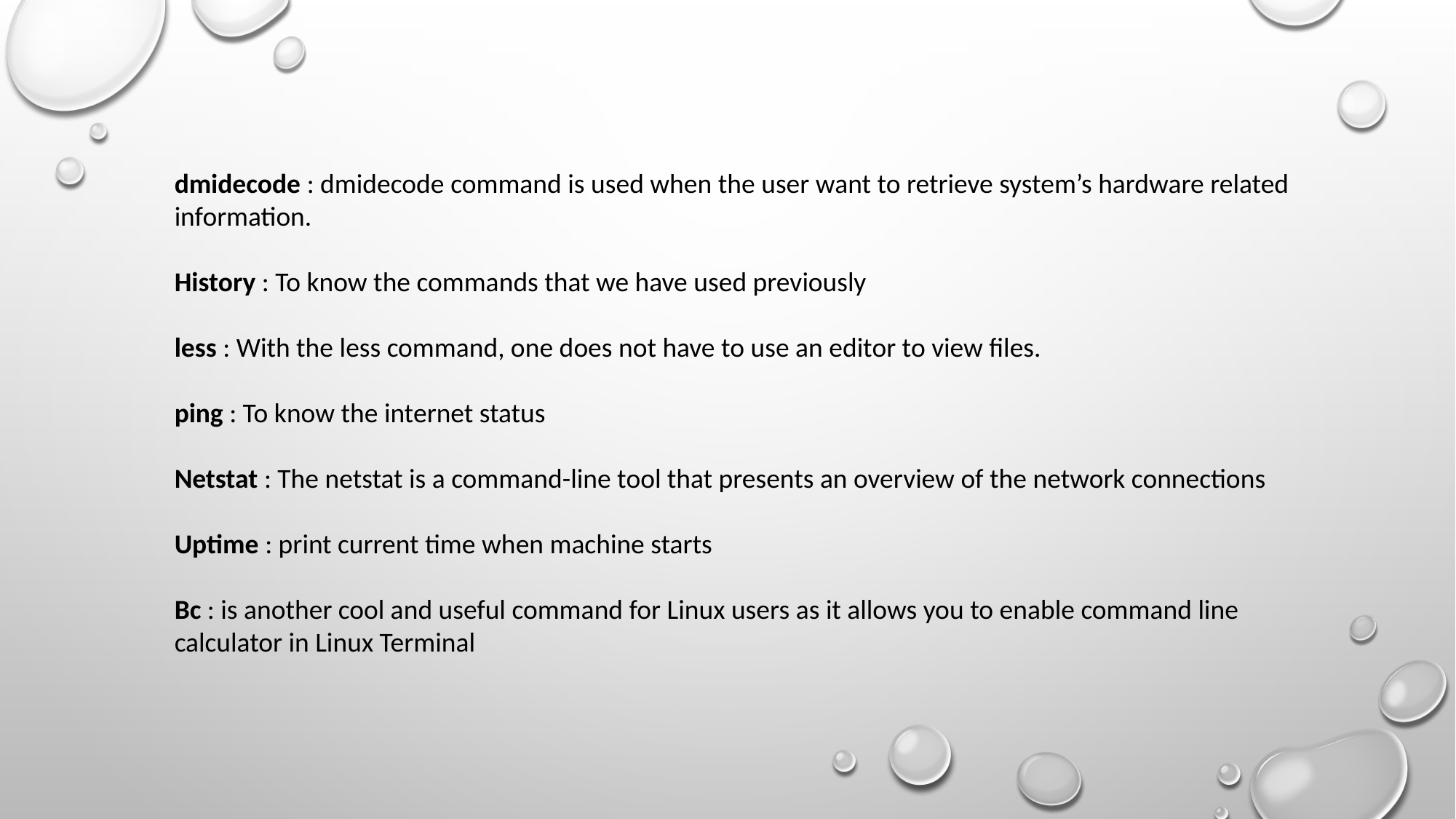

dmidecode : dmidecode command is used when the user want to retrieve system’s hardware related information.

History : To know the commands that we have used previously

less : With the less command, one does not have to use an editor to view files.

ping : To know the internet status

Netstat : The netstat is a command-line tool that presents an overview of the network connections

Uptime : print current time when machine starts

Bc : is another cool and useful command for Linux users as it allows you to enable command line calculator in Linux Terminal